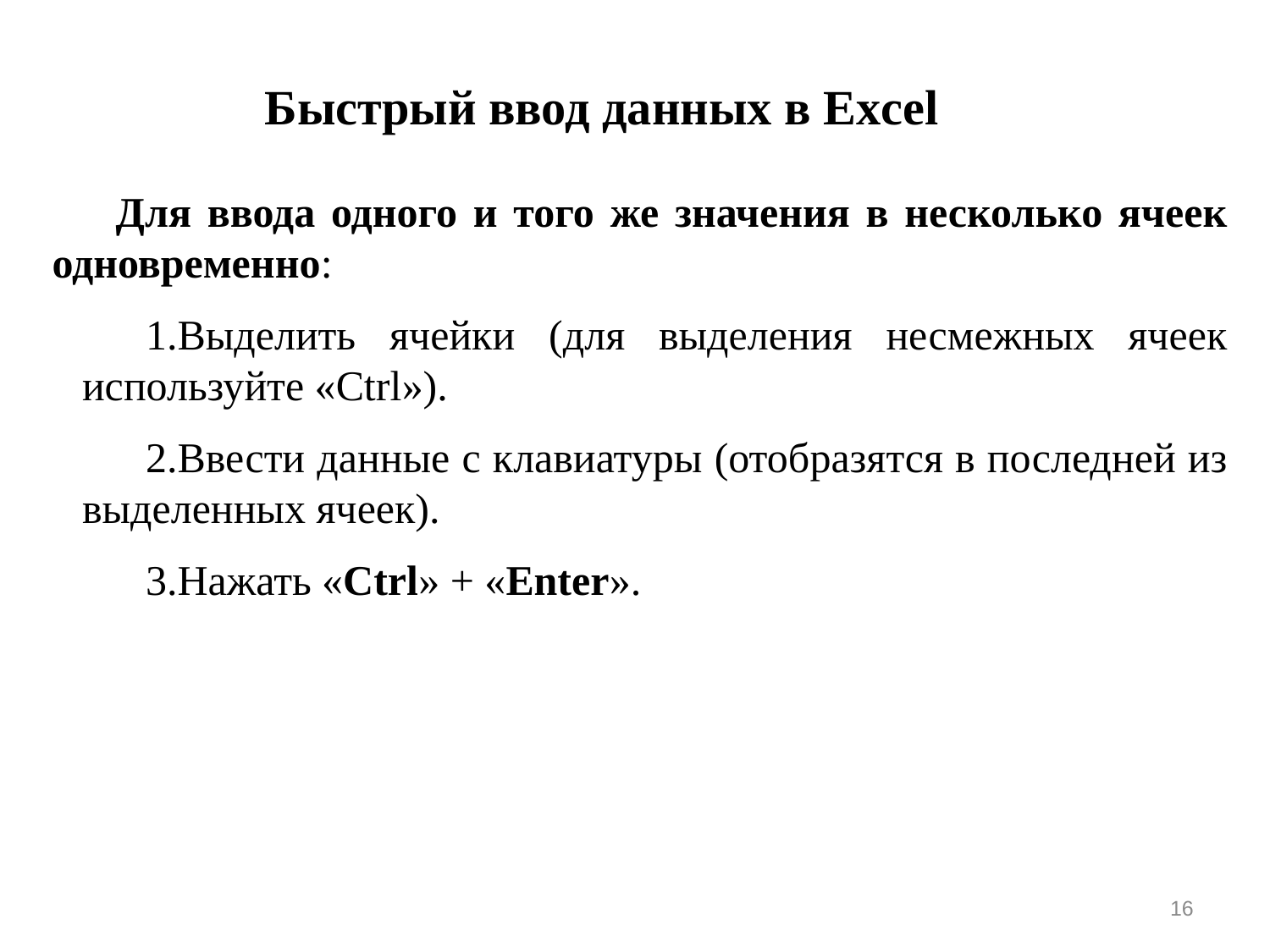

Быстрый ввод данных в Excel
Для ввода одного и того же значения в несколько ячеек одновременно:
Выделить ячейки (для выделения несмежных ячеек используйте «Ctrl»).
Ввести данные с клавиатуры (отобразятся в последней из выделенных ячеек).
Нажать «Ctrl» + «Enter».

16